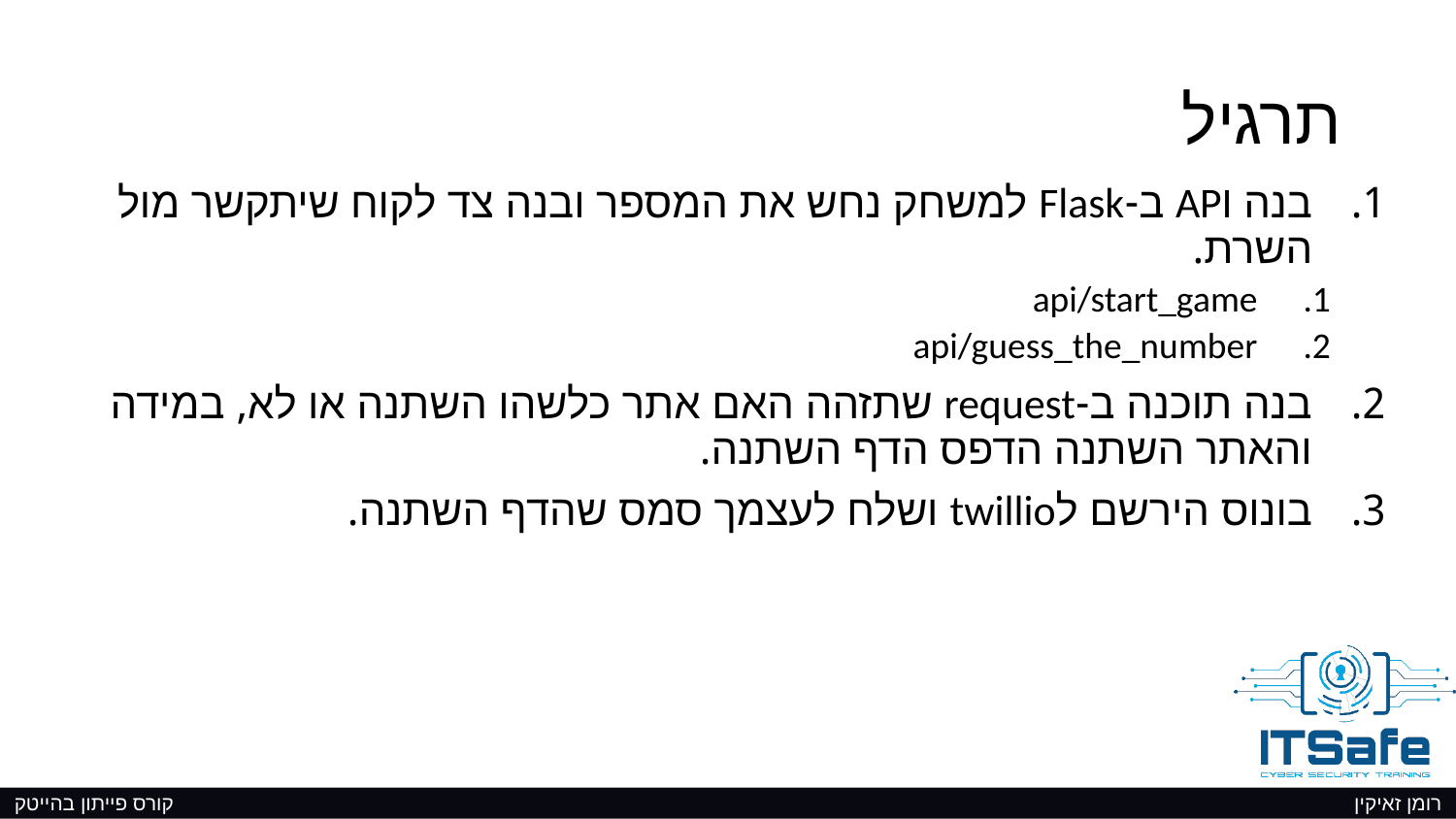

# תרגיל
בנה API ב-Flask למשחק נחש את המספר ובנה צד לקוח שיתקשר מול השרת.
api/start_game
api/guess_the_number
בנה תוכנה ב-request שתזהה האם אתר כלשהו השתנה או לא, במידה והאתר השתנה הדפס הדף השתנה.
בונוס הירשם לtwillio ושלח לעצמך סמס שהדף השתנה.